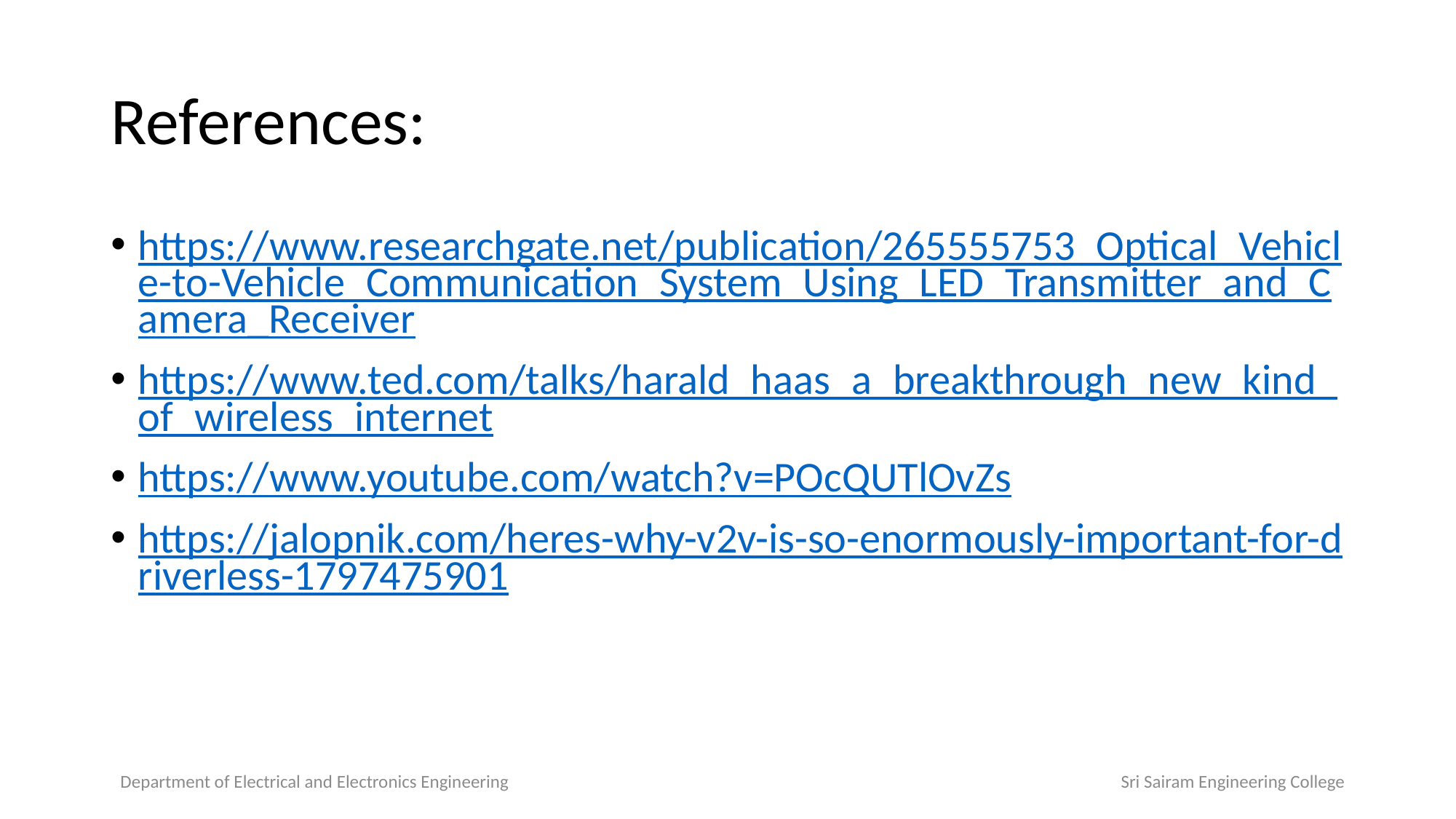

# References:
https://www.researchgate.net/publication/265555753_Optical_Vehicle-to-Vehicle_Communication_System_Using_LED_Transmitter_and_Camera_Receiver
https://www.ted.com/talks/harald_haas_a_breakthrough_new_kind_of_wireless_internet
https://www.youtube.com/watch?v=POcQUTlOvZs
https://jalopnik.com/heres-why-v2v-is-so-enormously-important-for-driverless-1797475901

Department of Electrical and Electronics Engineering                                                                                                                                                   Sri Sairam Engineering College